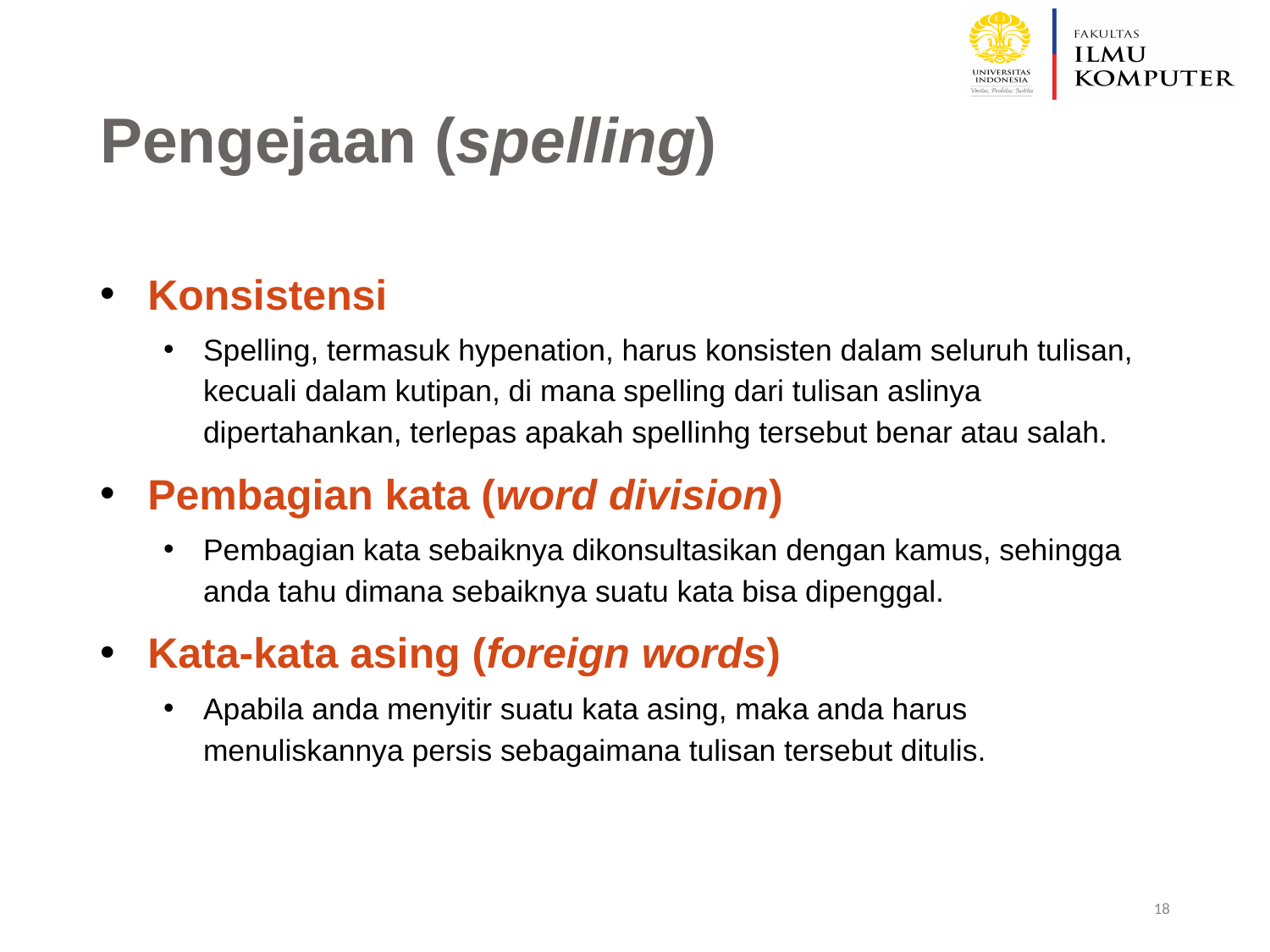

# Pengejaan (spelling)
Konsistensi
Spelling, termasuk hypenation, harus konsisten dalam seluruh tulisan, kecuali dalam kutipan, di mana spelling dari tulisan aslinya dipertahankan, terlepas apakah spellinhg tersebut benar atau salah.
Pembagian kata (word division)
Pembagian kata sebaiknya dikonsultasikan dengan kamus, sehingga anda tahu dimana sebaiknya suatu kata bisa dipenggal.
Kata-kata asing (foreign words)
Apabila anda menyitir suatu kata asing, maka anda harus menuliskannya persis sebagaimana tulisan tersebut ditulis.

18